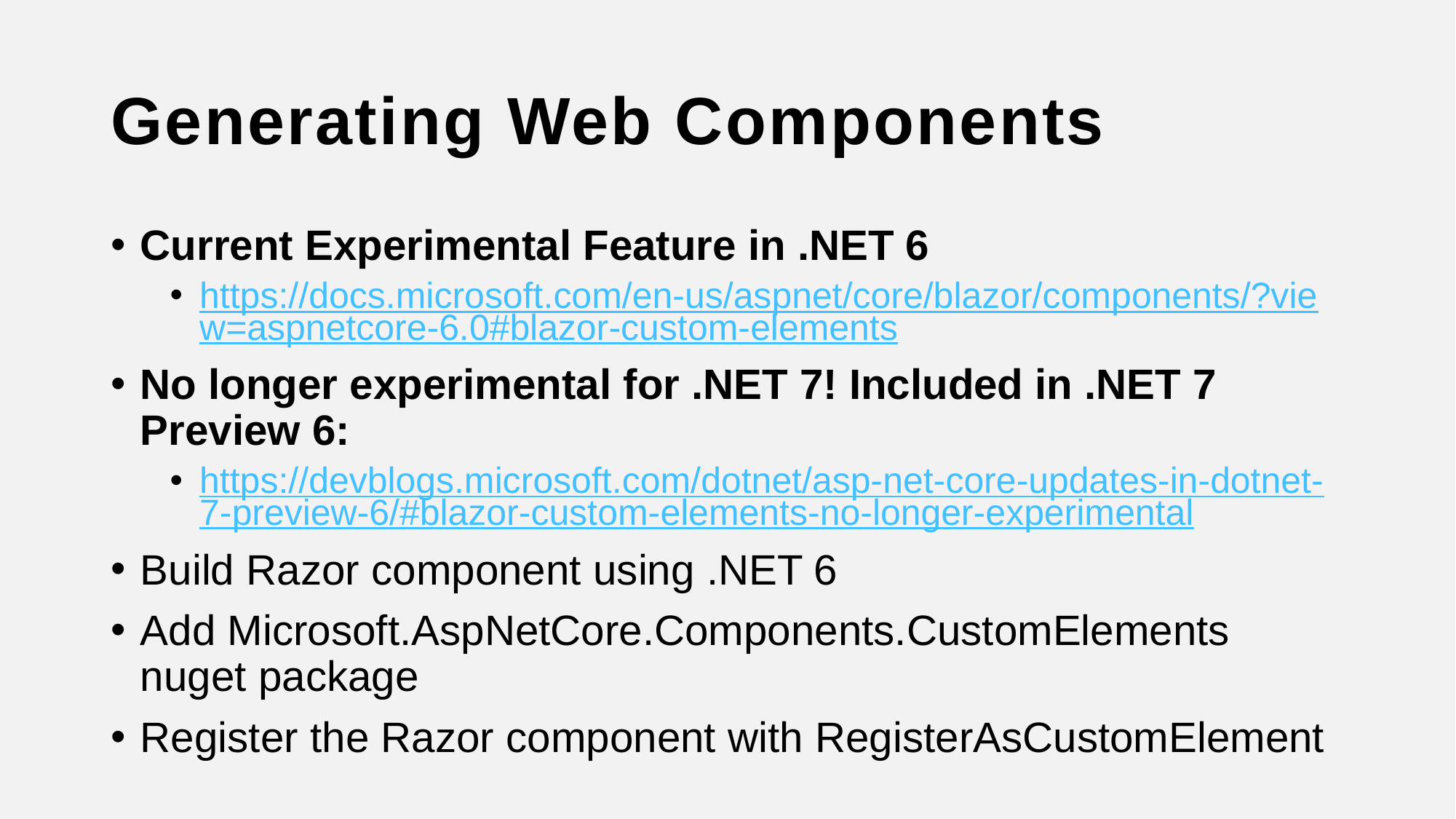

# Generating Web Components
Current Experimental Feature in .NET 6
https://docs.microsoft.com/en-us/aspnet/core/blazor/components/?view=aspnetcore-6.0#blazor-custom-elements
No longer experimental for .NET 7! Included in .NET 7 Preview 6:
https://devblogs.microsoft.com/dotnet/asp-net-core-updates-in-dotnet-7-preview-6/#blazor-custom-elements-no-longer-experimental
Build Razor component using .NET 6
Add Microsoft.AspNetCore.Components.CustomElements nuget package
Register the Razor component with RegisterAsCustomElement